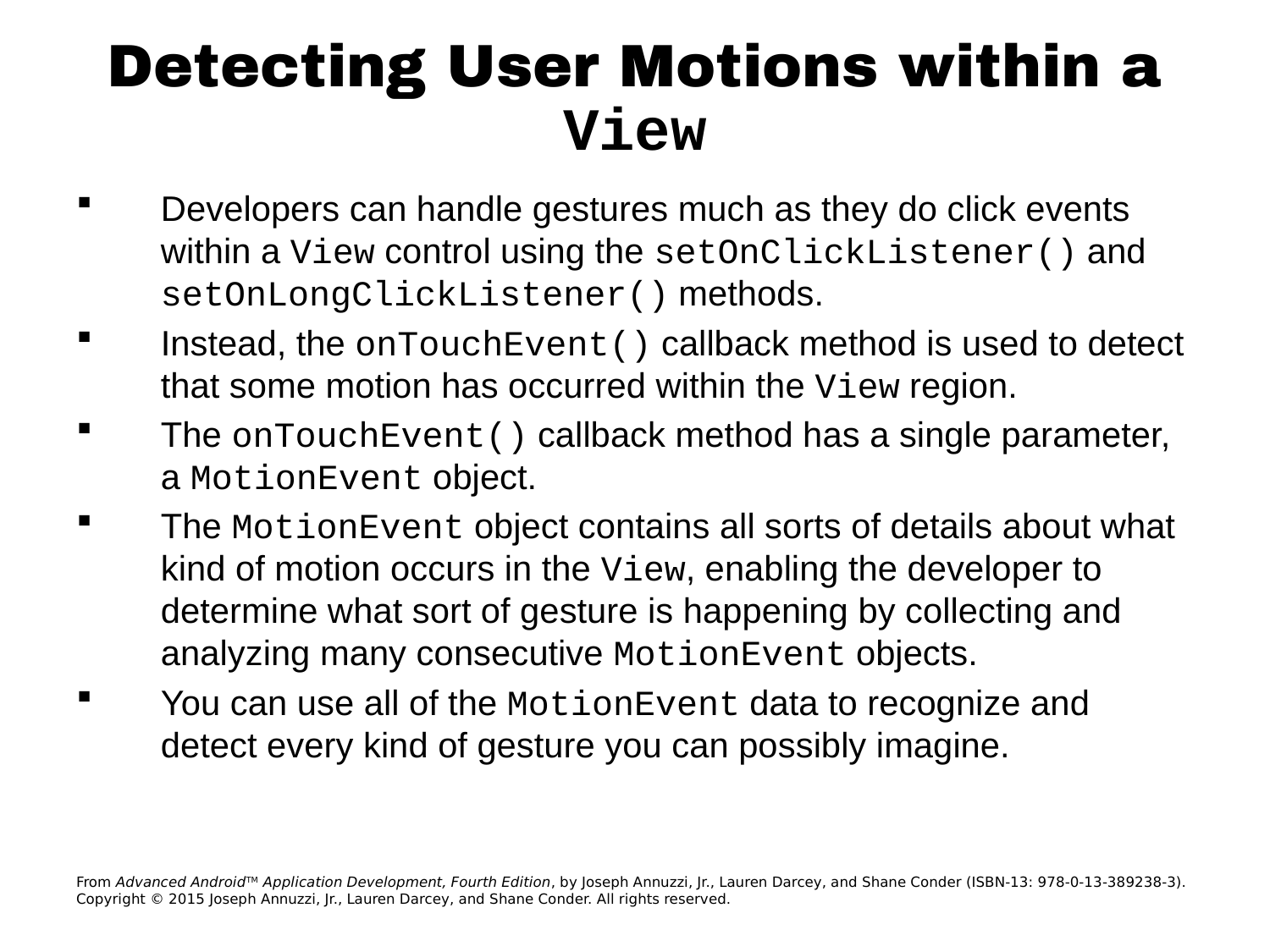

# Detecting User Motions within a View
Developers can handle gestures much as they do click events within a View control using the setOnClickListener() and setOnLongClickListener() methods.
Instead, the onTouchEvent() callback method is used to detect that some motion has occurred within the View region.
The onTouchEvent() callback method has a single parameter, a MotionEvent object.
The MotionEvent object contains all sorts of details about what kind of motion occurs in the View, enabling the developer to determine what sort of gesture is happening by collecting and analyzing many consecutive MotionEvent objects.
You can use all of the MotionEvent data to recognize and detect every kind of gesture you can possibly imagine.
From Advanced AndroidTM Application Development, Fourth Edition, by Joseph Annuzzi, Jr., Lauren Darcey, and Shane Conder (ISBN-13: 978-0-13-389238-3). Copyright © 2015 Joseph Annuzzi, Jr., Lauren Darcey, and Shane Conder. All rights reserved.